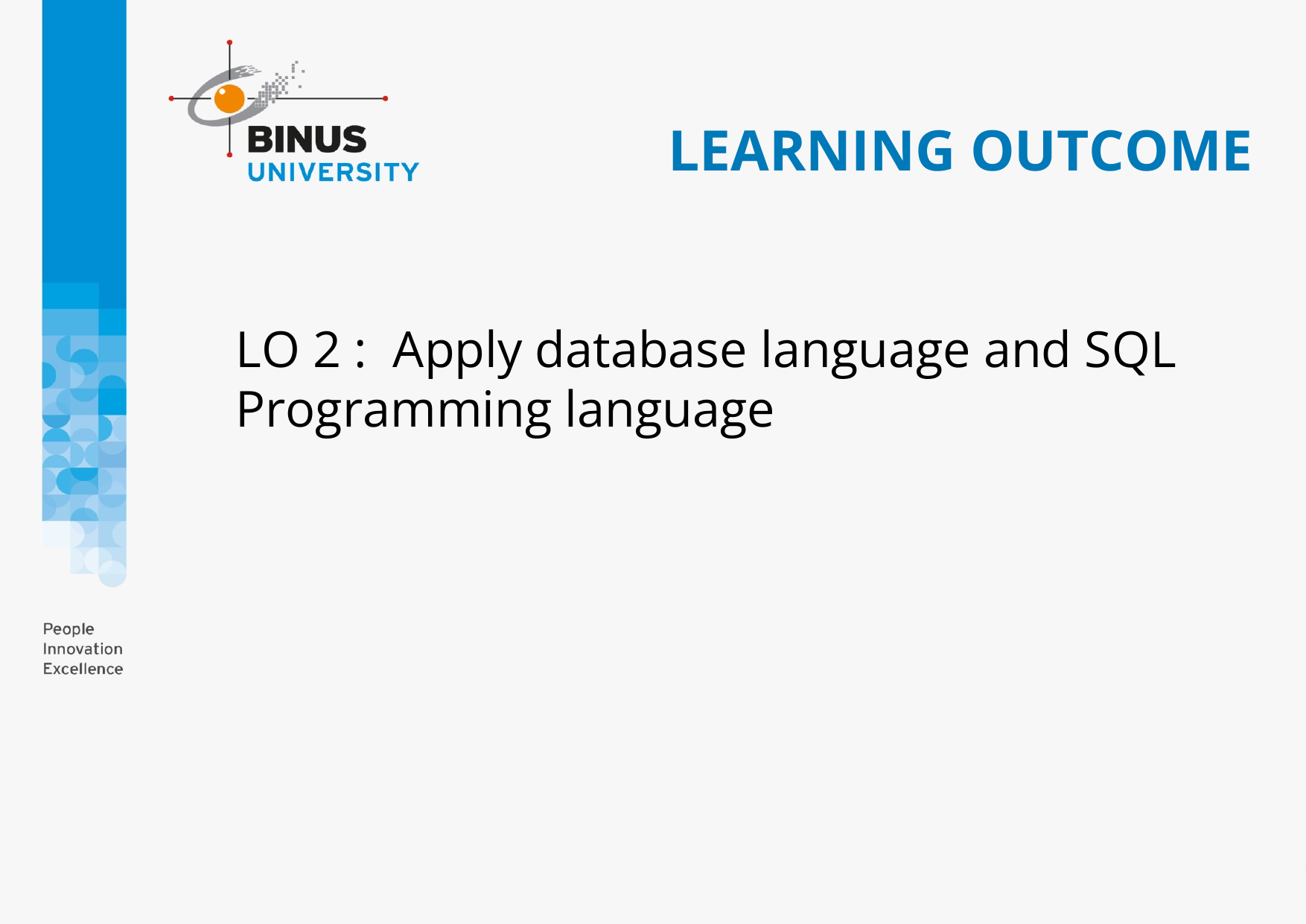

# LEARNING OUTCOME
LO 2 :  Apply database language and SQL Programming language